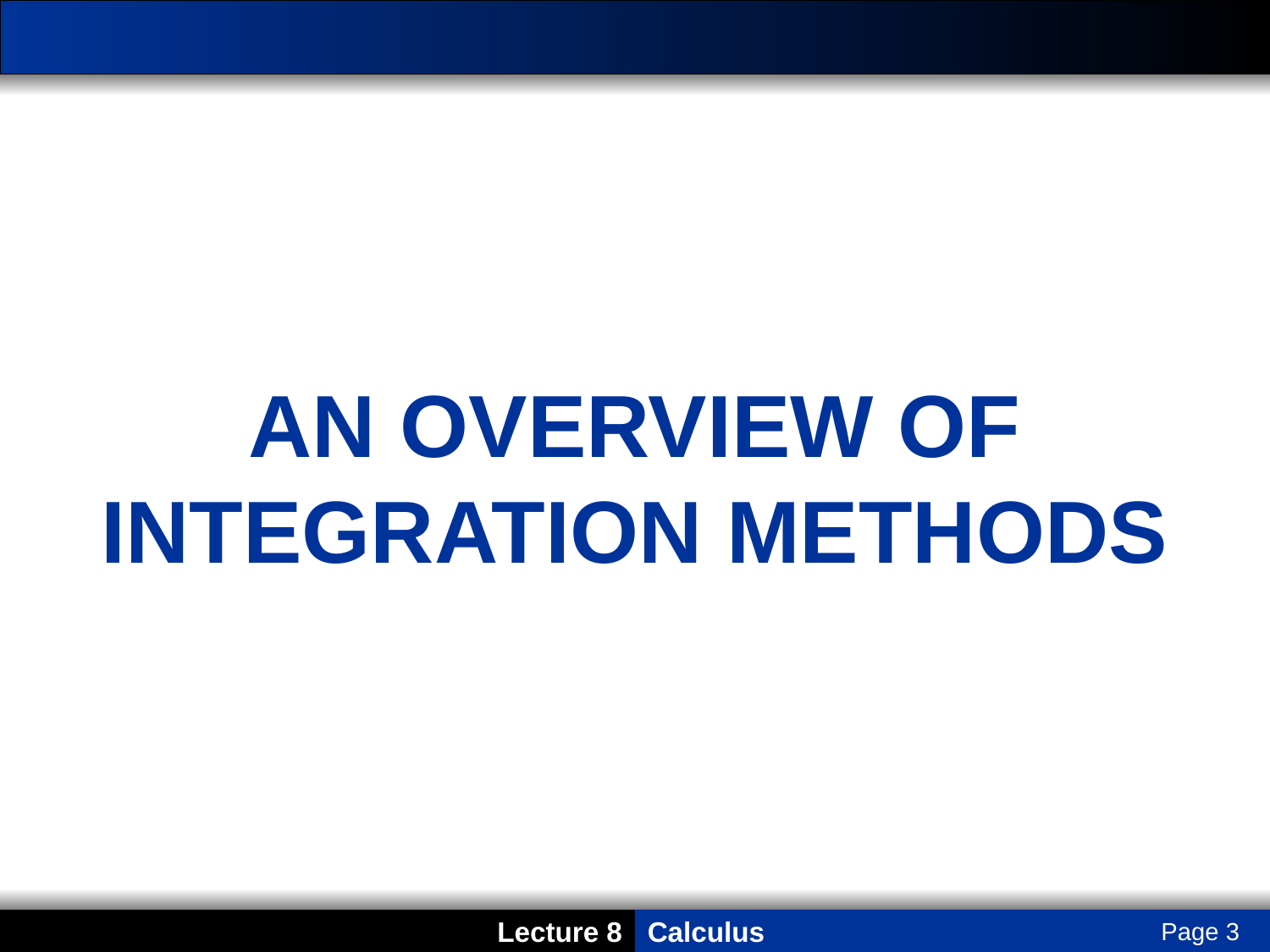

An overview of integration methods
Page 3